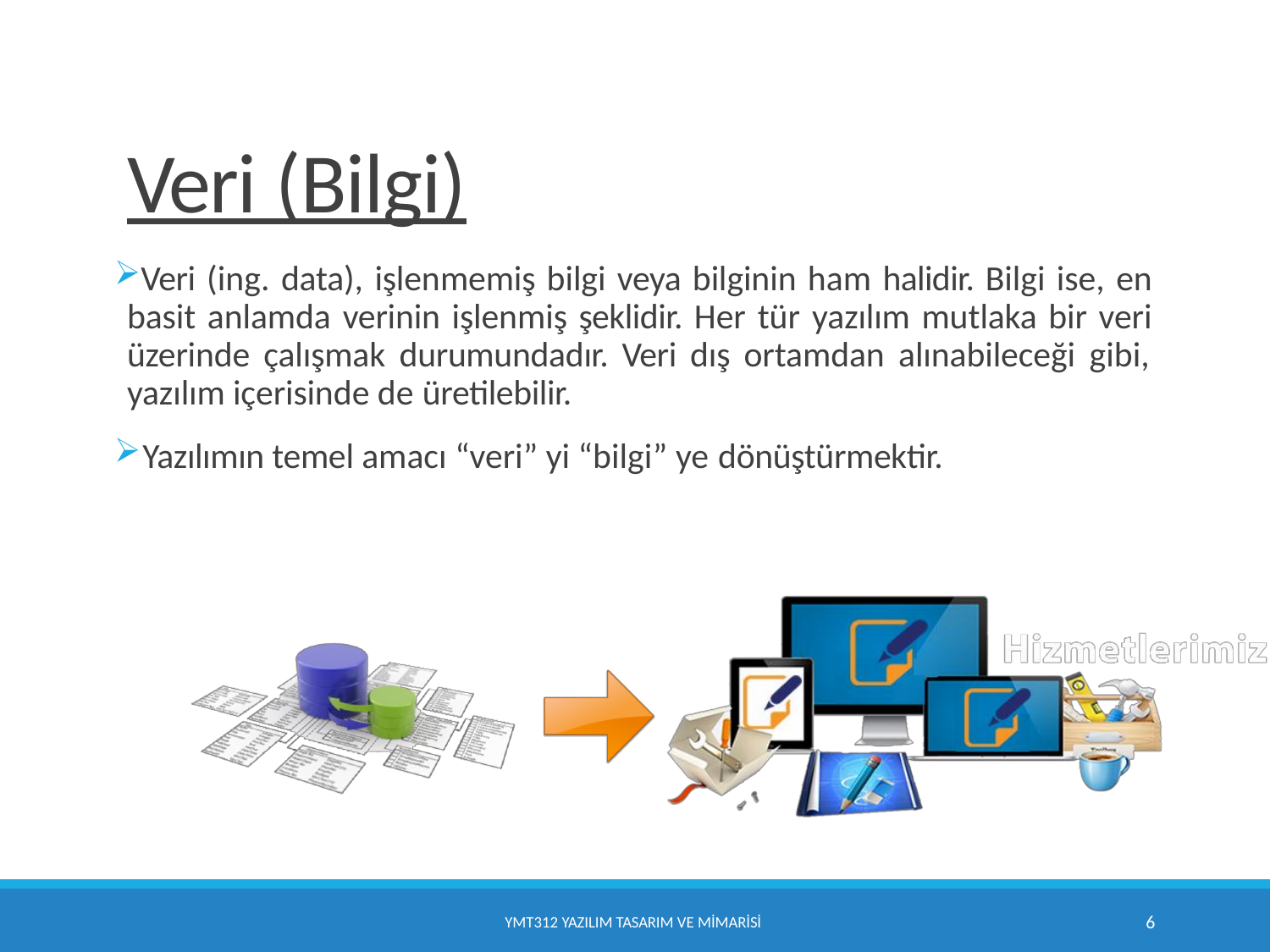

# Veri (Bilgi)
Veri (ing. data), işlenmemiş bilgi veya bilginin ham halidir. Bilgi ise, en  basit anlamda verinin işlenmiş şeklidir. Her tür yazılım mutlaka bir veri  üzerinde çalışmak durumundadır. Veri dış ortamdan alınabileceği gibi,  yazılım içerisinde de üretilebilir.
Yazılımın temel amacı “veri” yi “bilgi” ye dönüştürmektir.

6
YMT312 YAZILIM TASARIM VE MİMARİSİ